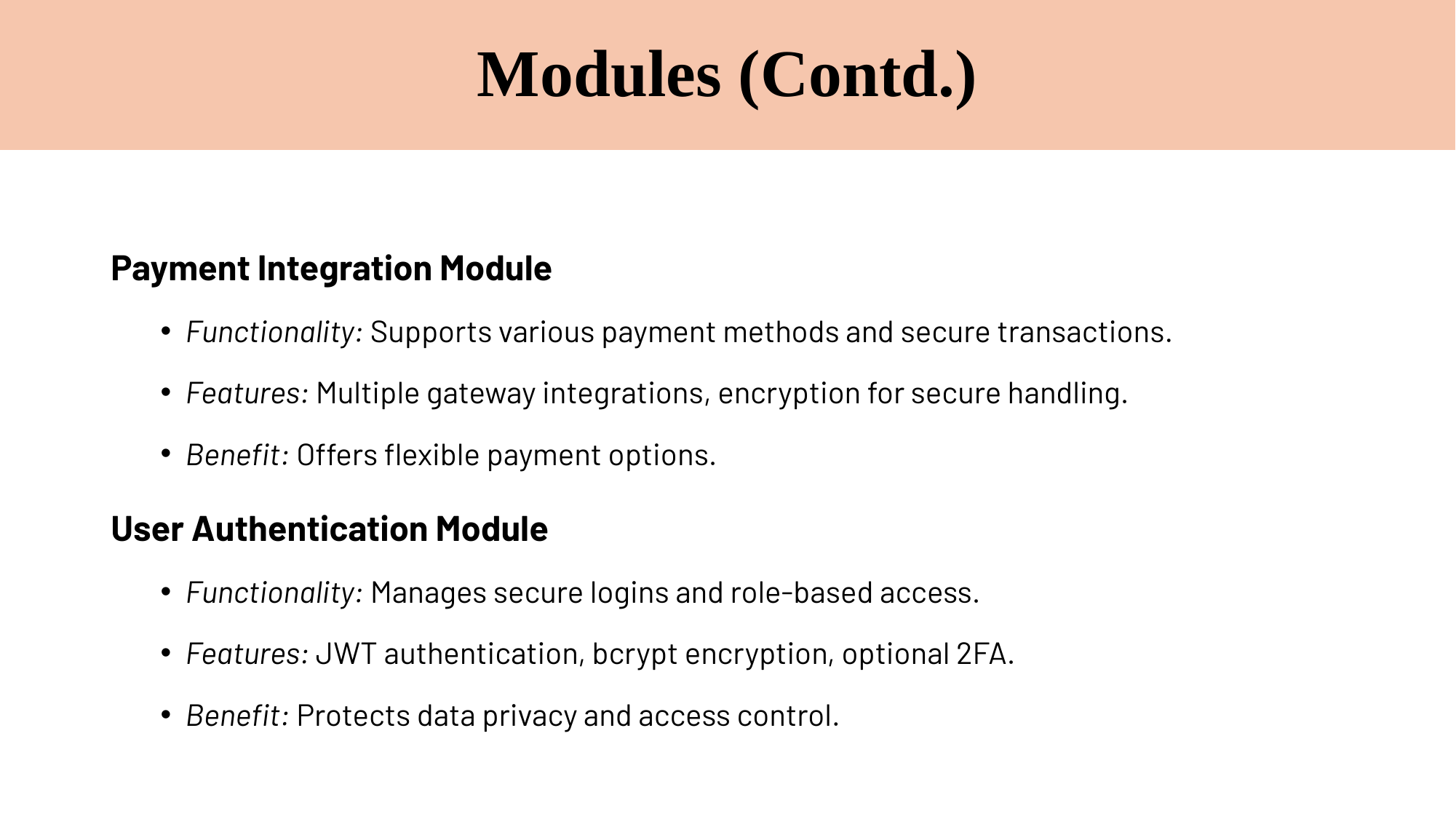

# Modules (Contd.)
Payment Integration Module
Functionality: Supports various payment methods and secure transactions.
Features: Multiple gateway integrations, encryption for secure handling.
Benefit: Offers flexible payment options.
User Authentication Module
Functionality: Manages secure logins and role-based access.
Features: JWT authentication, bcrypt encryption, optional 2FA.
Benefit: Protects data privacy and access control.